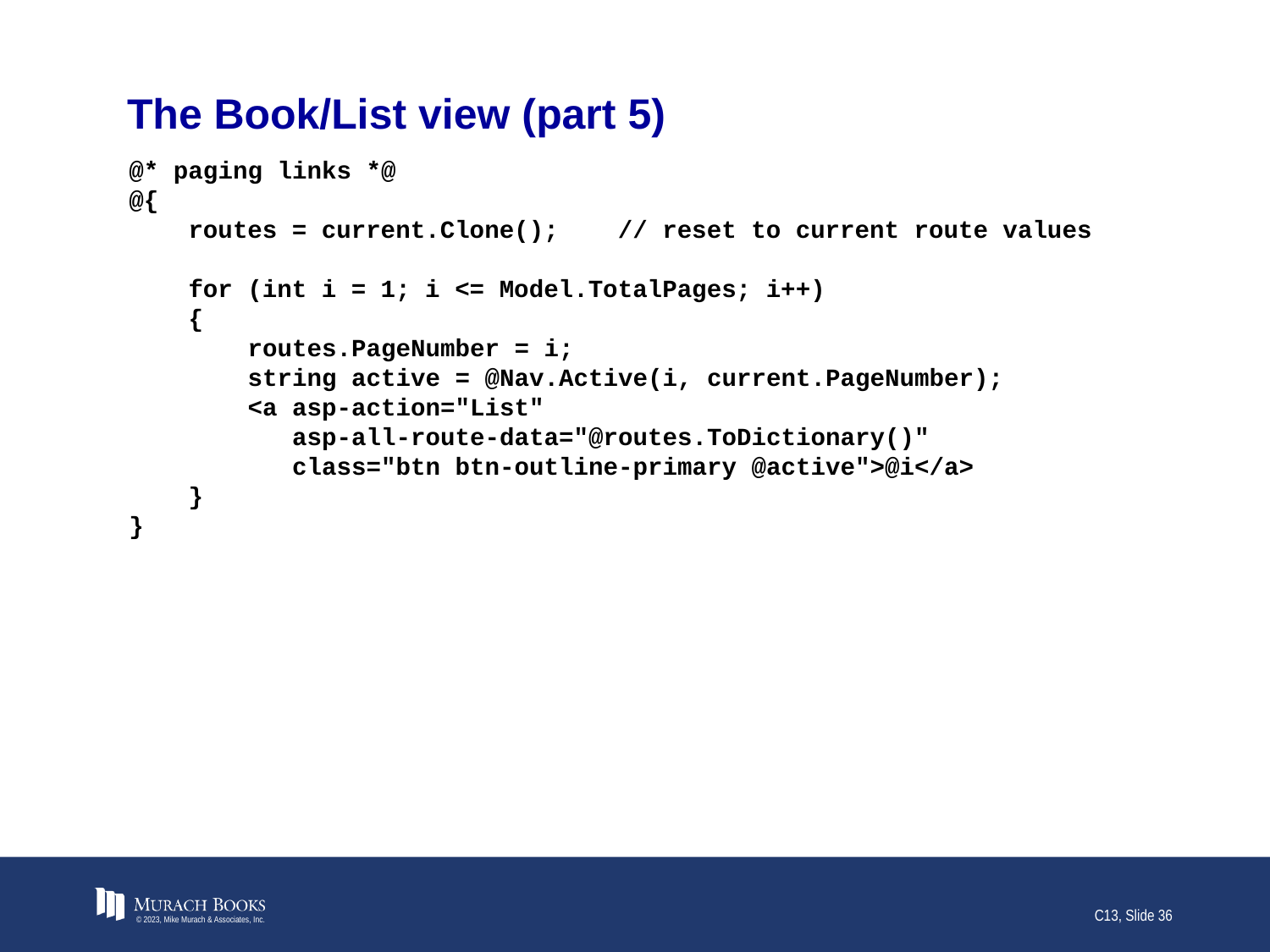

# The Book/List view (part 5)
@* paging links *@
@{
    routes = current.Clone();    // reset to current route values

    for (int i = 1; i <= Model.TotalPages; i++)
    {
        routes.PageNumber = i;
        string active = @Nav.Active(i, current.PageNumber);
        <a asp-action="List"
           asp-all-route-data="@routes.ToDictionary()"
           class="btn btn-outline-primary @active">@i</a>
    }
}

© 2023, Mike Murach & Associates, Inc.

C13, Slide 36